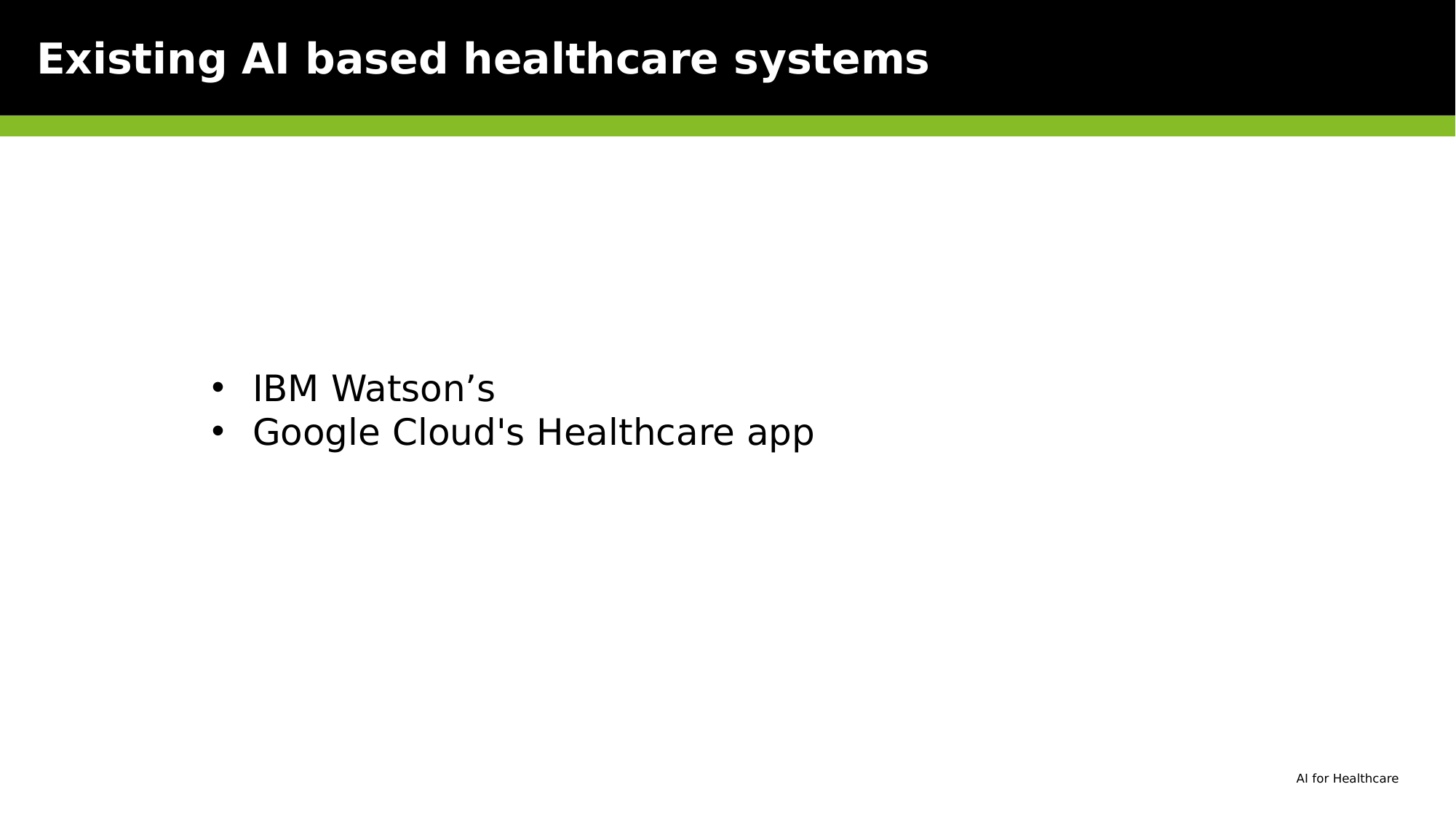

# What are REST APIs?
Existing AI based healthcare systems
IBM Watson’s
Google Cloud's Healthcare app